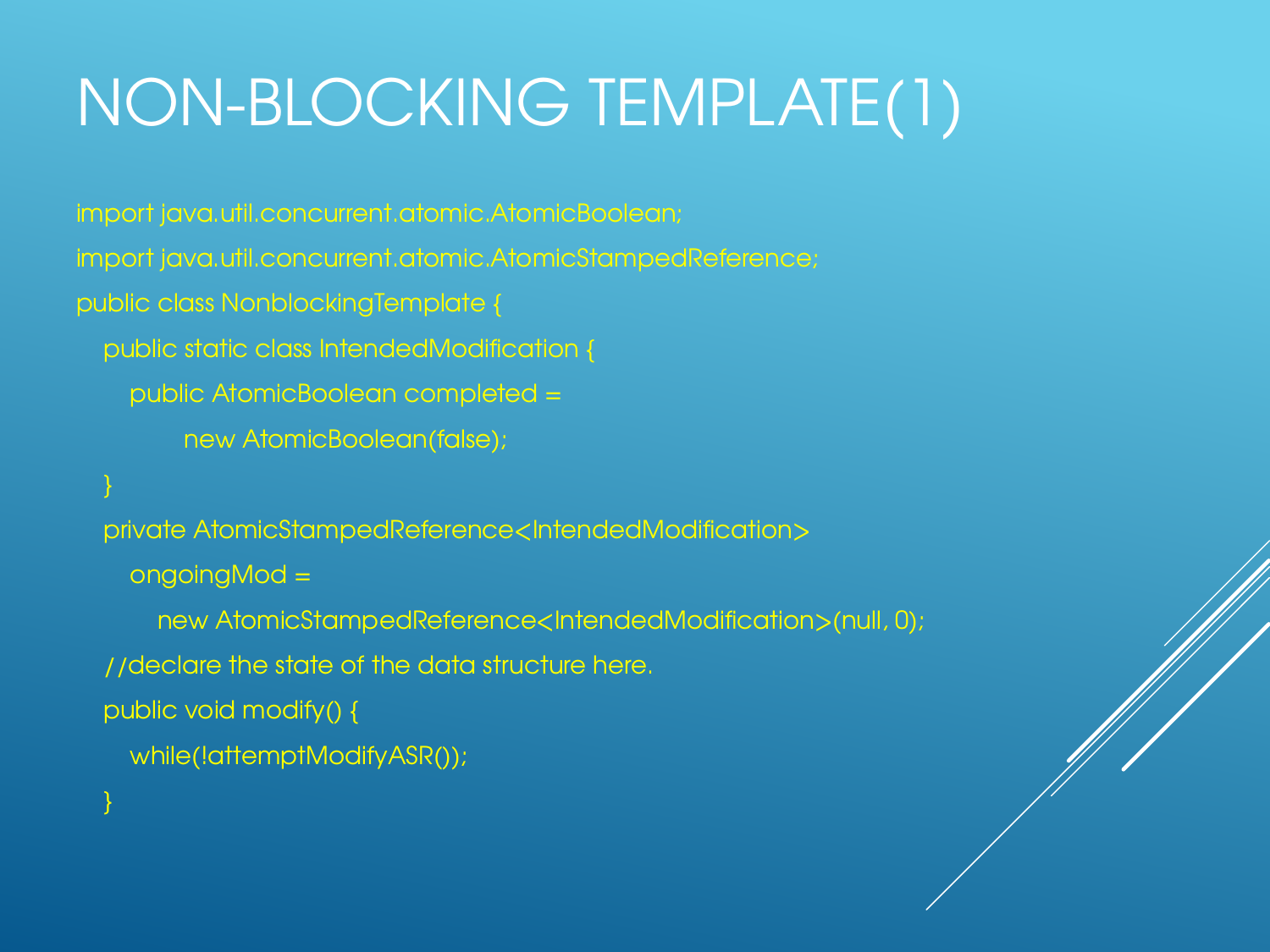

# Non-Blocking Template(1)
import java.util.concurrent.atomic.AtomicBoolean;
import java.util.concurrent.atomic.AtomicStampedReference;
public class NonblockingTemplate {
    public static class IntendedModification {
        public AtomicBoolean completed =
                new AtomicBoolean(false);
    }
    private AtomicStampedReference<IntendedModification>
        ongoingMod =
            new AtomicStampedReference<IntendedModification>(null, 0);
    //declare the state of the data structure here.
    public void modify() {
        while(!attemptModifyASR());
    }